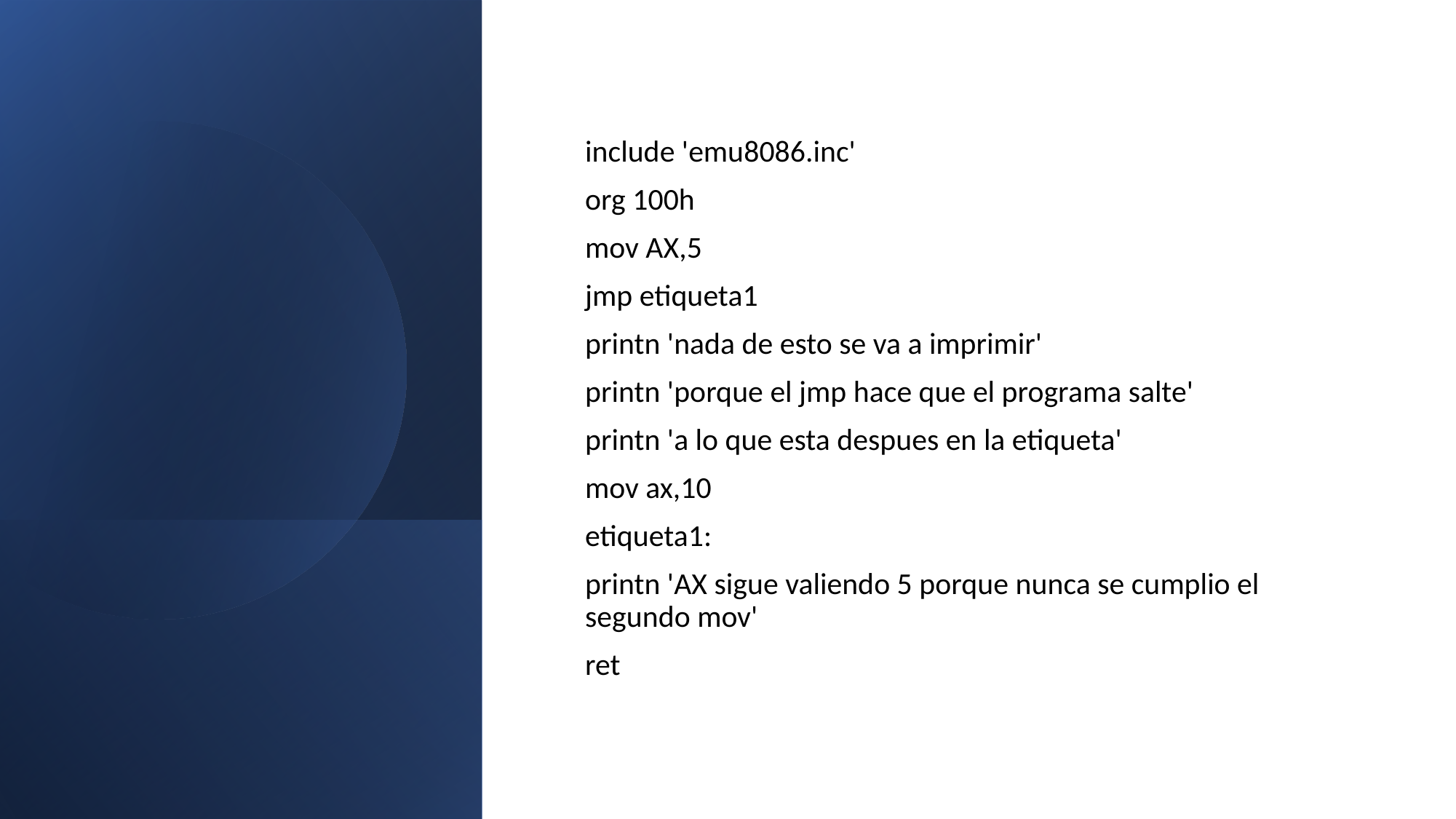

#
include 'emu8086.inc'
org 100h
mov AX,5
jmp etiqueta1
printn 'nada de esto se va a imprimir'
printn 'porque el jmp hace que el programa salte'
printn 'a lo que esta despues en la etiqueta'
mov ax,10
etiqueta1:
printn 'AX sigue valiendo 5 porque nunca se cumplio el segundo mov'
ret